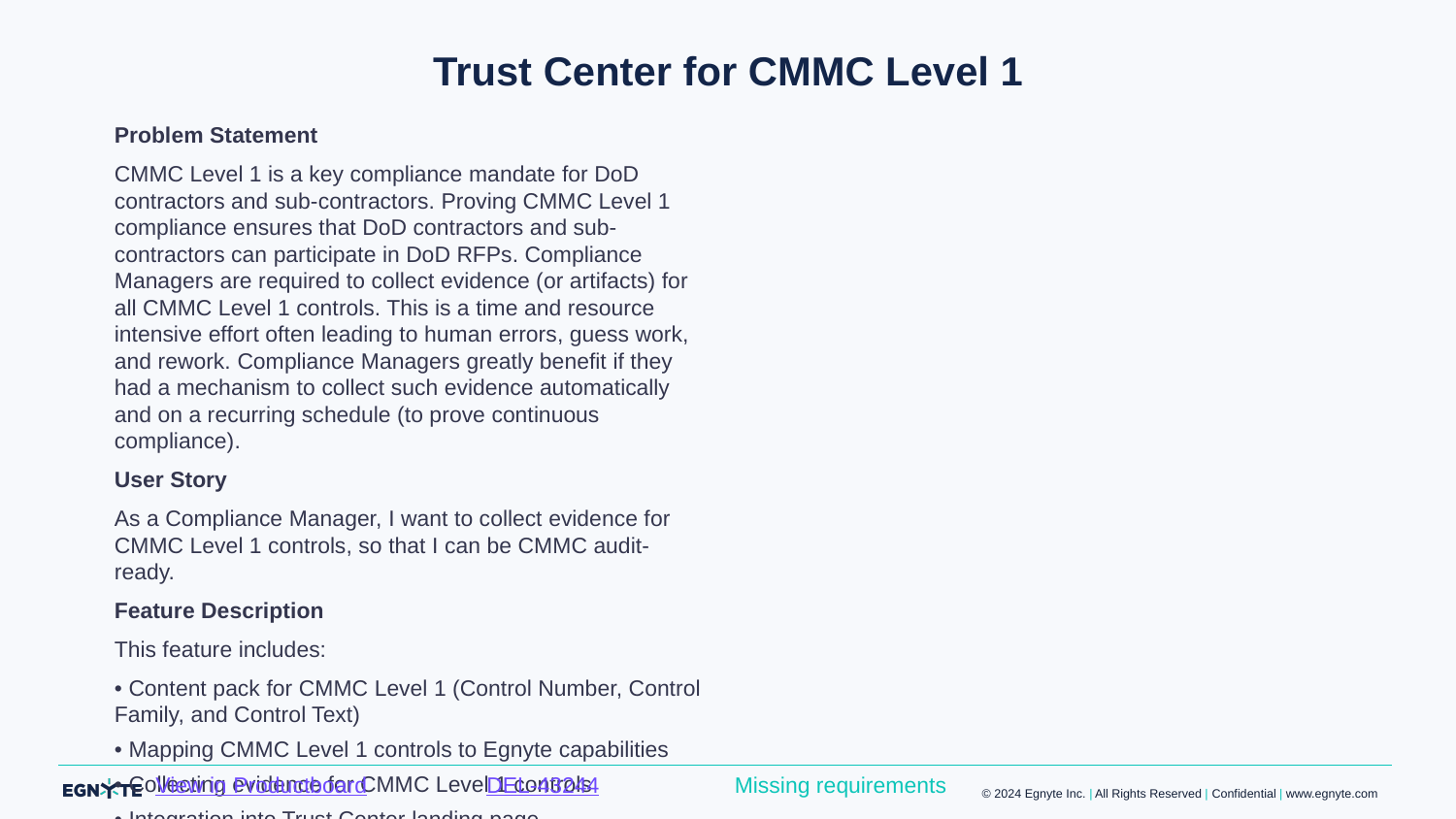

# Trust Center for CMMC Level 1
Problem Statement
CMMC Level 1 is a key compliance mandate for DoD contractors and sub-contractors. Proving CMMC Level 1 compliance ensures that DoD contractors and sub-contractors can participate in DoD RFPs. Compliance Managers are required to collect evidence (or artifacts) for all CMMC Level 1 controls. This is a time and resource intensive effort often leading to human errors, guess work, and rework. Compliance Managers greatly benefit if they had a mechanism to collect such evidence automatically and on a recurring schedule (to prove continuous compliance).
User Story
As a Compliance Manager, I want to collect evidence for CMMC Level 1 controls, so that I can be CMMC audit-ready.
Feature Description
This feature includes:
• Content pack for CMMC Level 1 (Control Number, Control Family, and Control Text)
• Mapping CMMC Level 1 controls to Egnyte capabilities
• Collecting evidence for CMMC Level 1 controls
• Integration into Trust Center landing page
Missing requirements
DEL-43244
View in Productboard